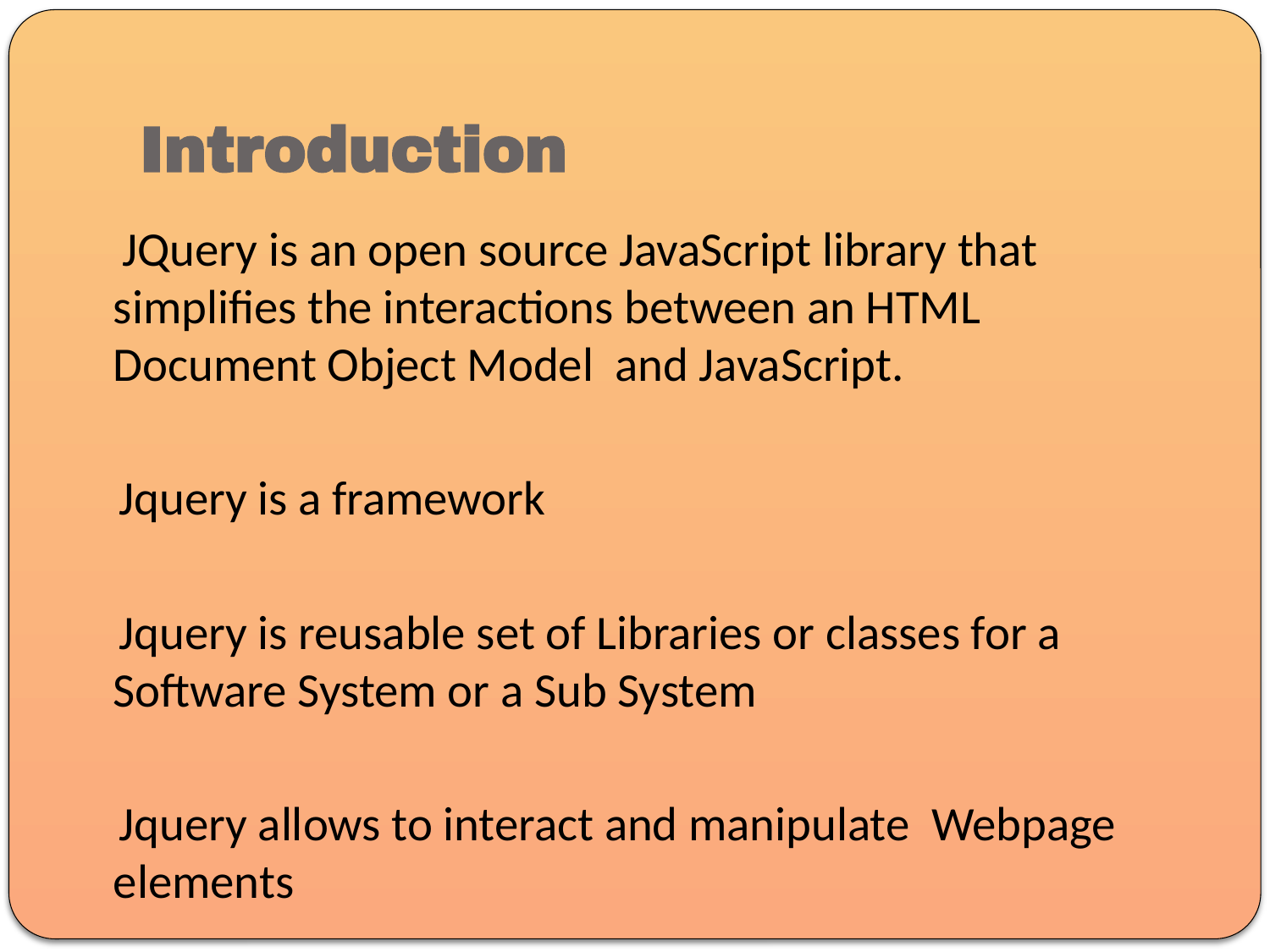

# Introduction
    JQuery is an open source JavaScript library that simplifies the interactions between an HTML   Document Object Model  and JavaScript.

    Jquery is a framework

    Jquery is reusable set of Libraries or classes for a Software System or a Sub System

    Jquery allows to interact and manipulate  Webpage elements